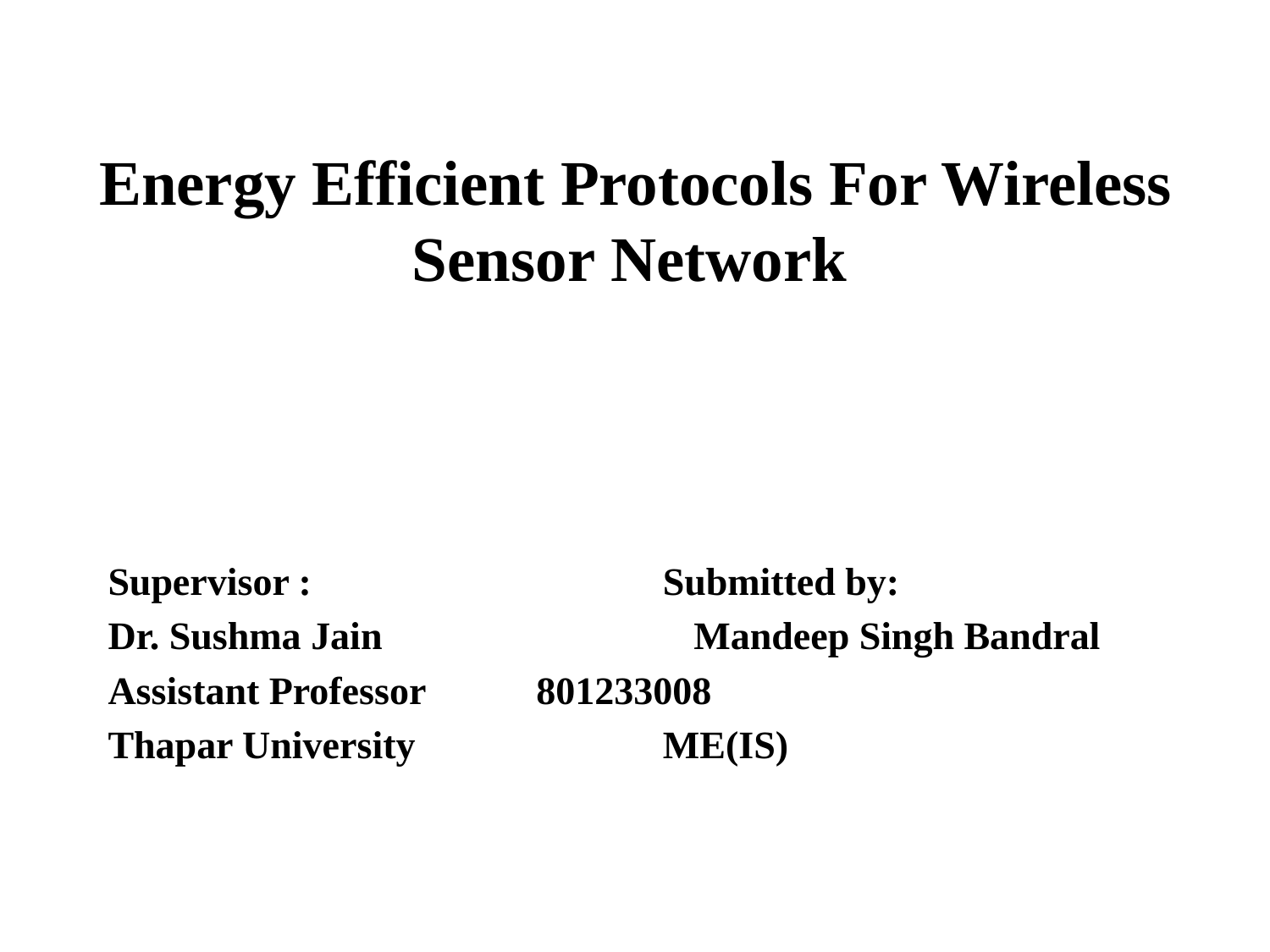

# Energy Efficient Protocols For Wireless Sensor Network
Supervisor :	                                 Submitted by:
Dr. Sushma Jain                                Mandeep Singh Bandral
Assistant Professor		        801233008
Thapar University	                     ME(IS)